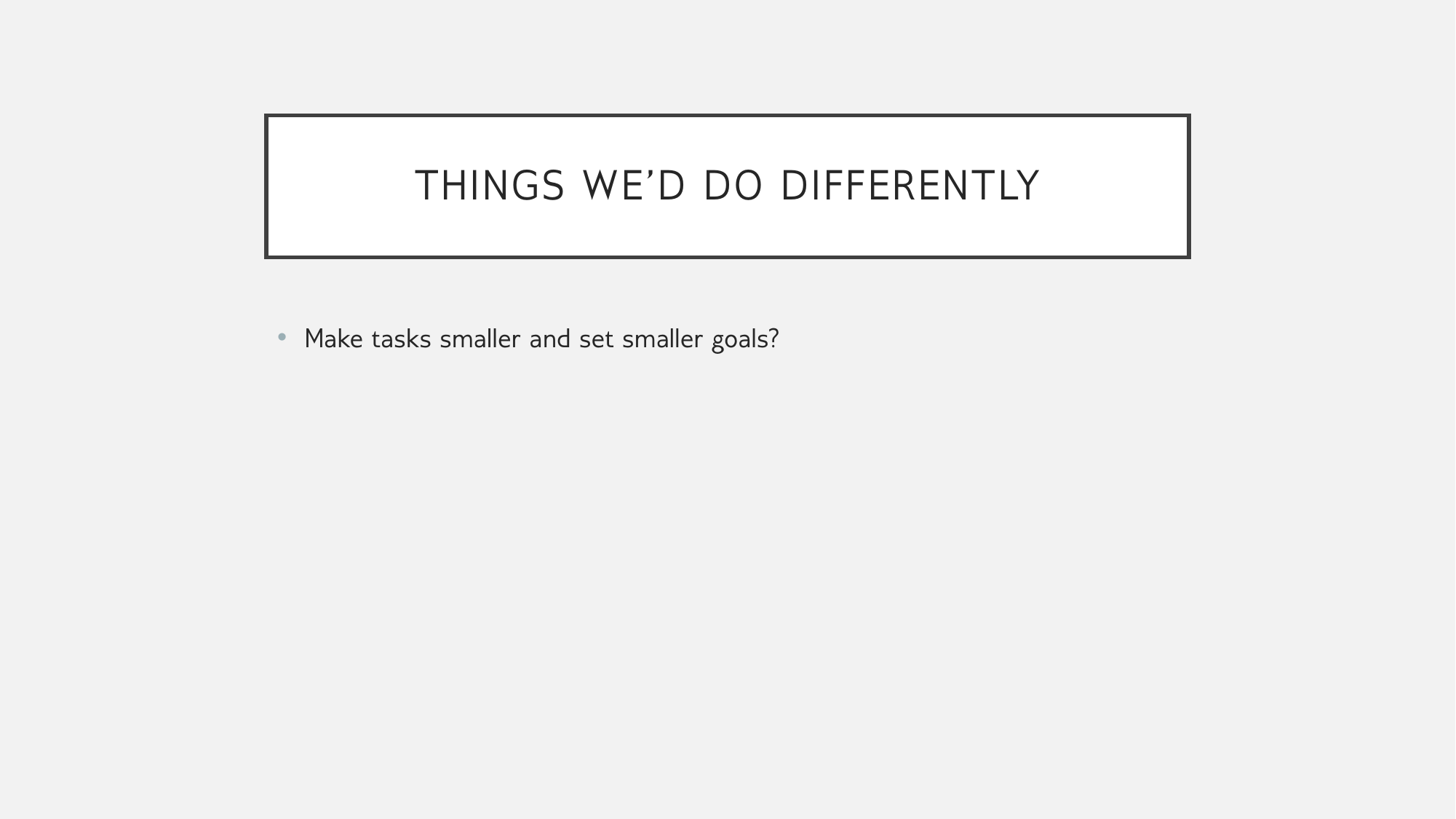

# Things we’d do differently
Make tasks smaller and set smaller goals?